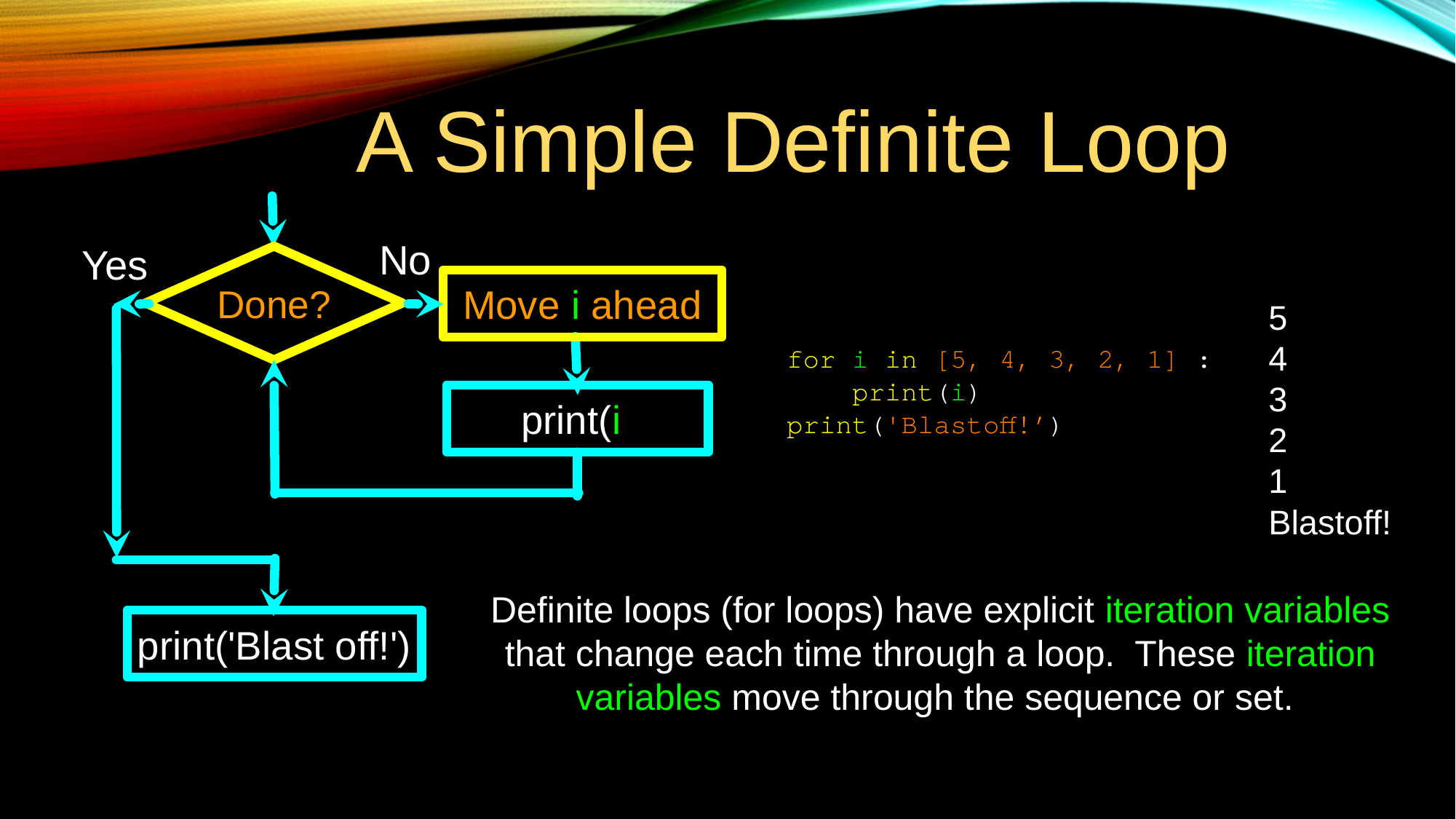

# A Simple Definite Loop
No
Yes
Done?
Move i ahead
5
4
3
2
1
Blastoff!
for i in [5, 4, 3, 2, 1] :
    print(i))
print('Blastoff!’))
print(i)
Definite loops (for loops) have explicit iteration variables that change each time through a loop.  These iteration variables move through the sequence or set.
print('Blast off!')